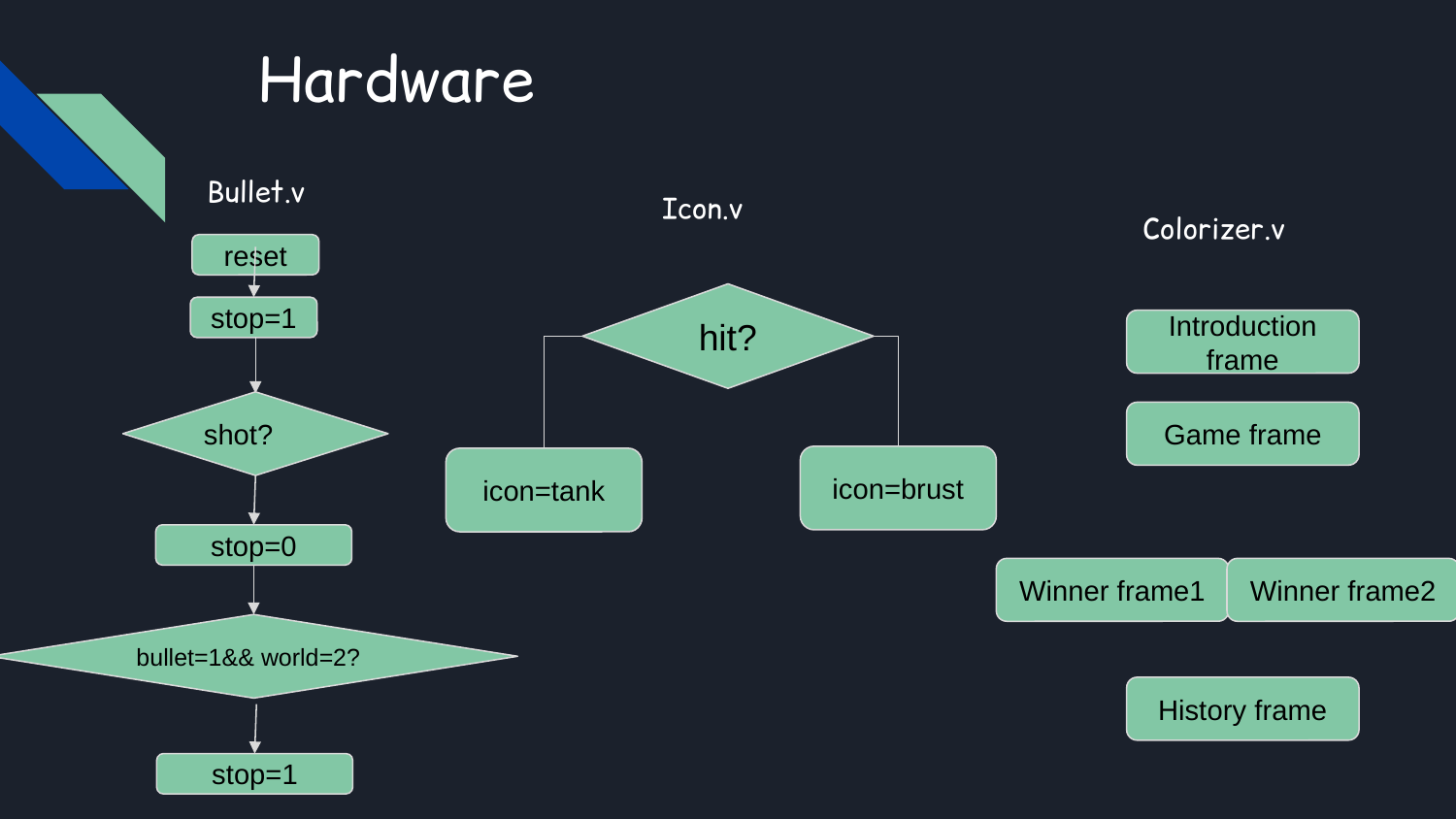

# Hardware
Bullet.v
Icon.v
Colorizer.v
reset
hit?
stop=1
Introduction frame
shot?
Game frame
icon=brust
icon=tank
stop=0
Winner frame1
Winner frame2
bullet=1&& world=2?
History frame
stop=1